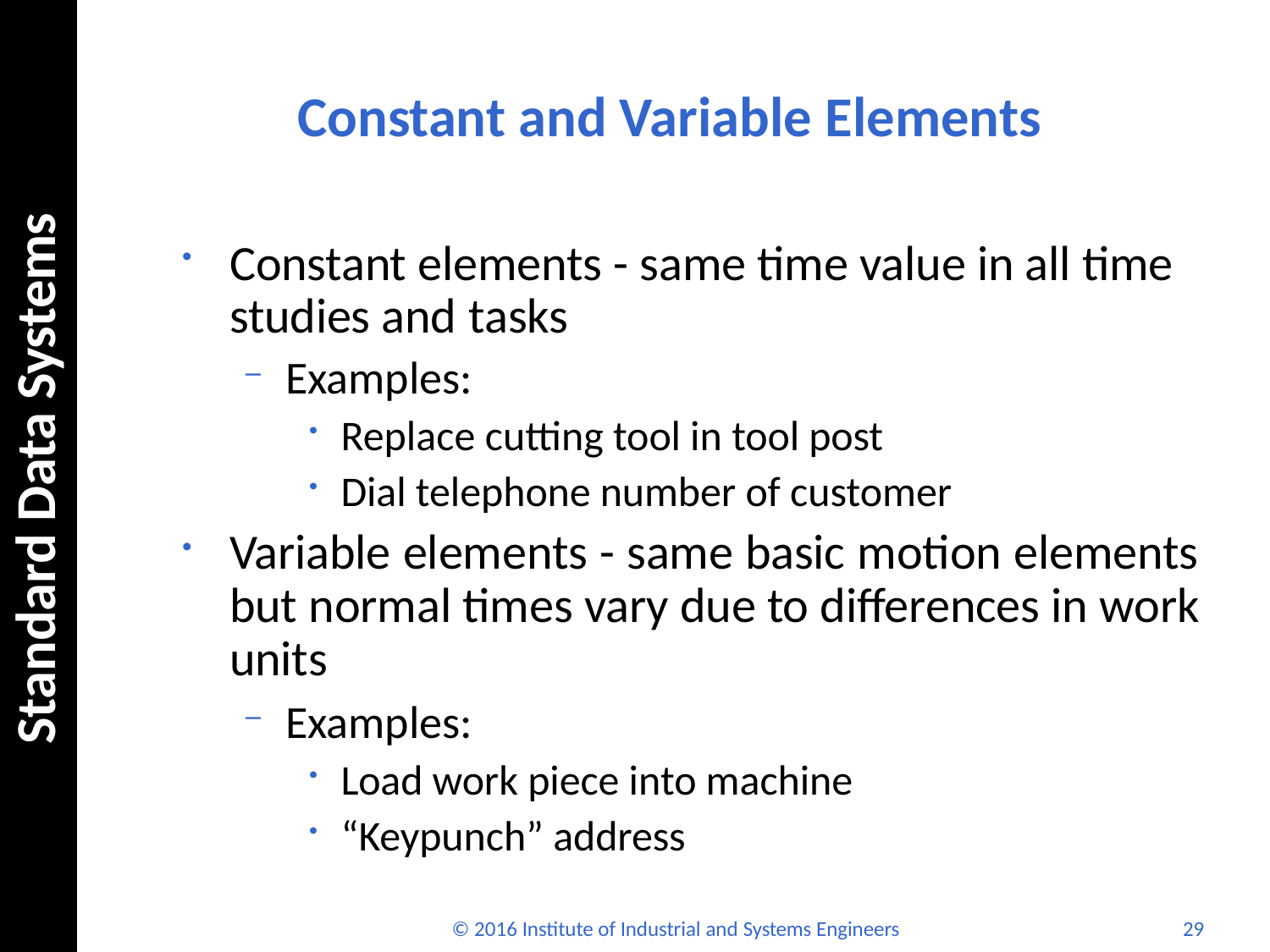

# Constant and Variable Elements
Standard Data Systems
Constant elements - same time value in all time  studies and tasks
Examples:
Replace cutting tool in tool post
Dial telephone number of customer
Variable elements - same basic motion elements  but normal times vary due to differences in work  units
Examples:
Load work piece into machine
“Keypunch” address
© 2016 Institute of Industrial and Systems Engineers
29